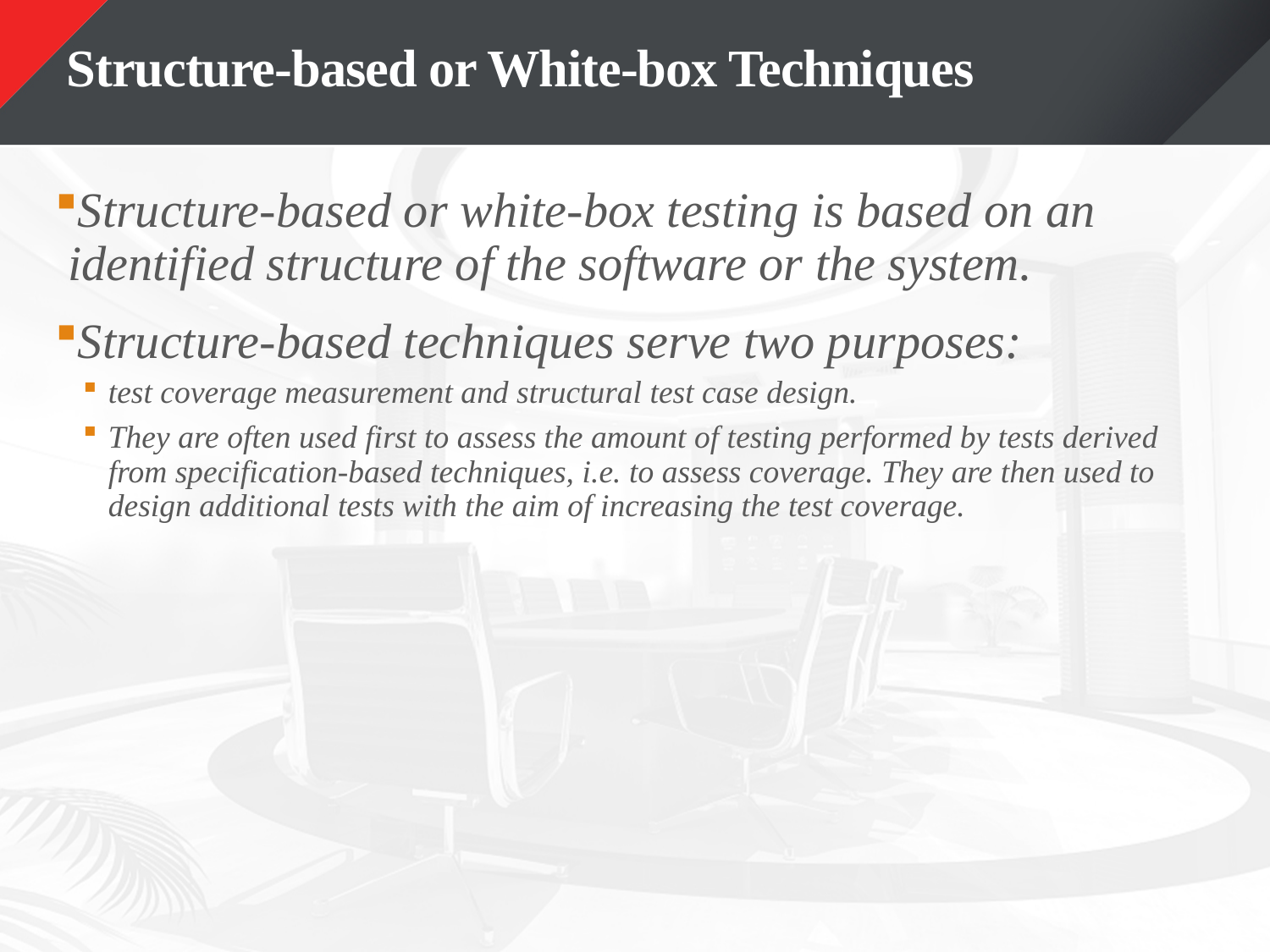

# Structure-based or White-box Techniques
Structure-based or white-box testing is based on an identified structure of the software or the system.
Structure-based techniques serve two purposes:
test coverage measurement and structural test case design.
They are often used first to assess the amount of testing performed by tests derived from specification-based techniques, i.e. to assess coverage. They are then used to design additional tests with the aim of increasing the test coverage.